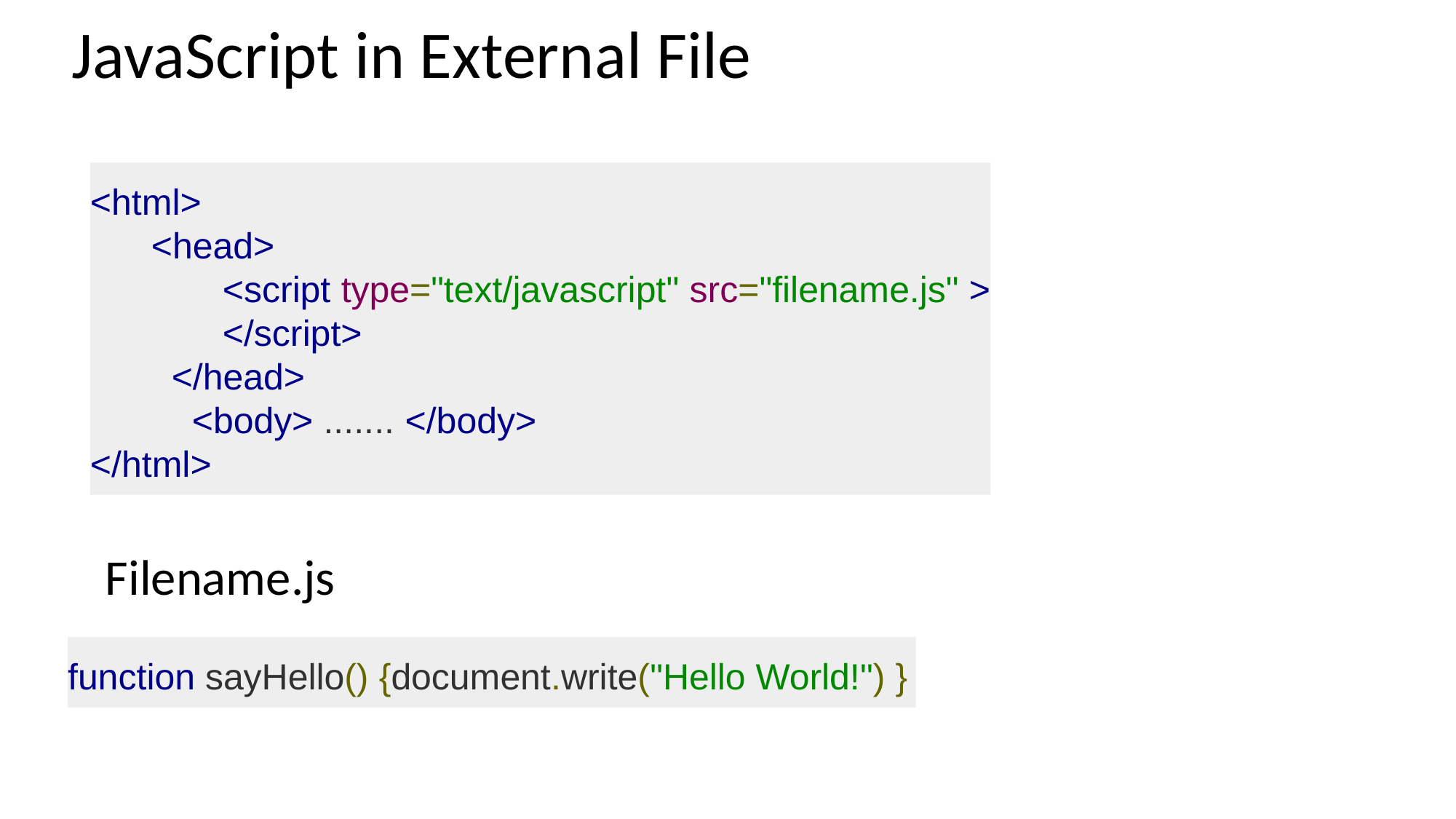

JavaScript in External File
<html>
      <head>
             <script type="text/javascript" src="filename.js" >
             </script>
        </head>
          <body> ....... </body>
</html>
# Filename.js
function sayHello() {document.write("Hello World!") }